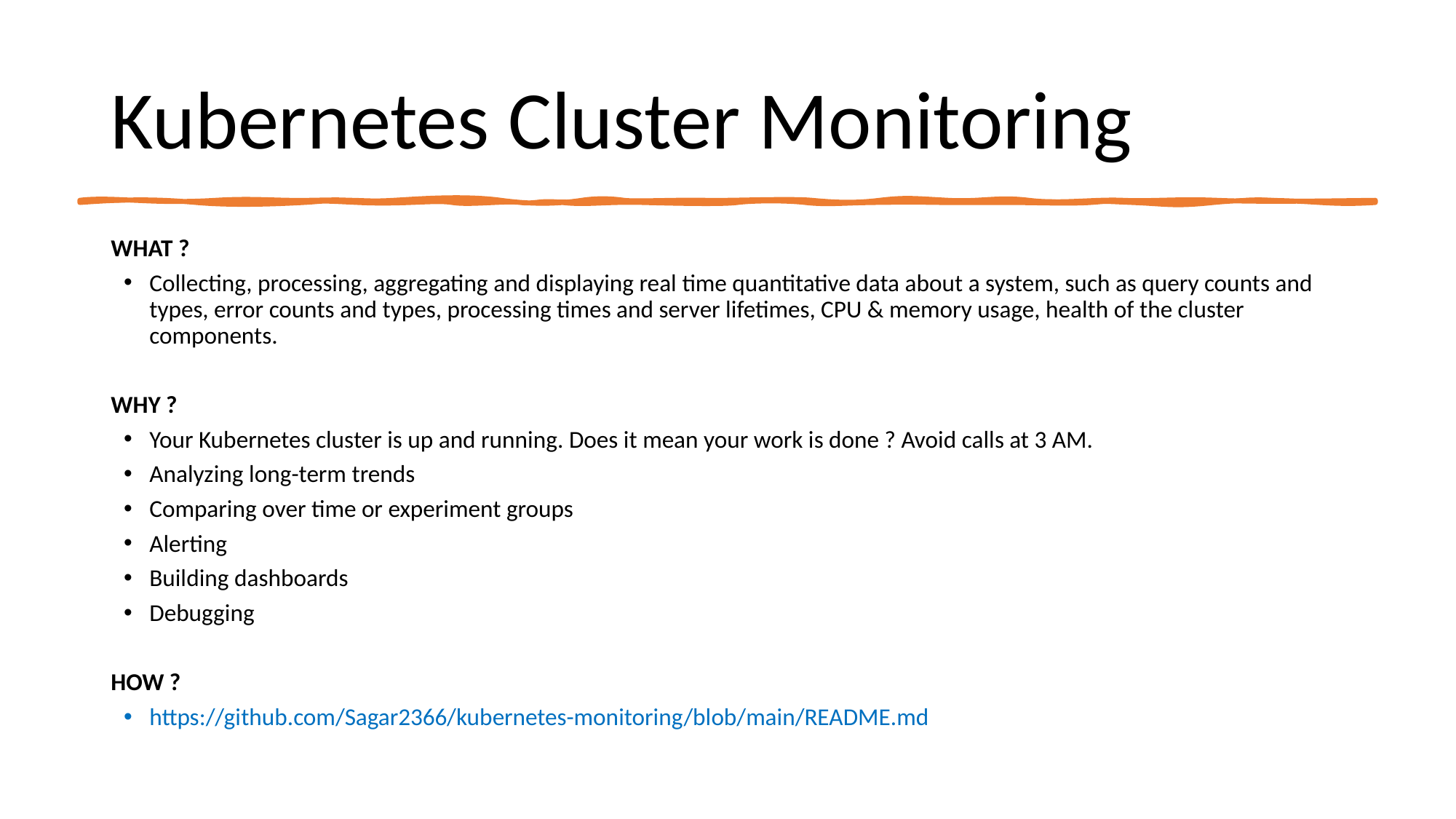

# Kubernetes Cluster Monitoring

WHAT ?
Collecting, processing, aggregating and displaying real time quantitative data about a system, such as query counts and types, error counts and types, processing times and server lifetimes, CPU & memory usage, health of the cluster components.

WHY ?
Your Kubernetes cluster is up and running. Does it mean your work is done ? Avoid calls at 3 AM.
Analyzing long-term trends
Comparing over time or experiment groups
Alerting
Building dashboards
Debugging

HOW ?
https://github.com/Sagar2366/kubernetes-monitoring/blob/main/README.md